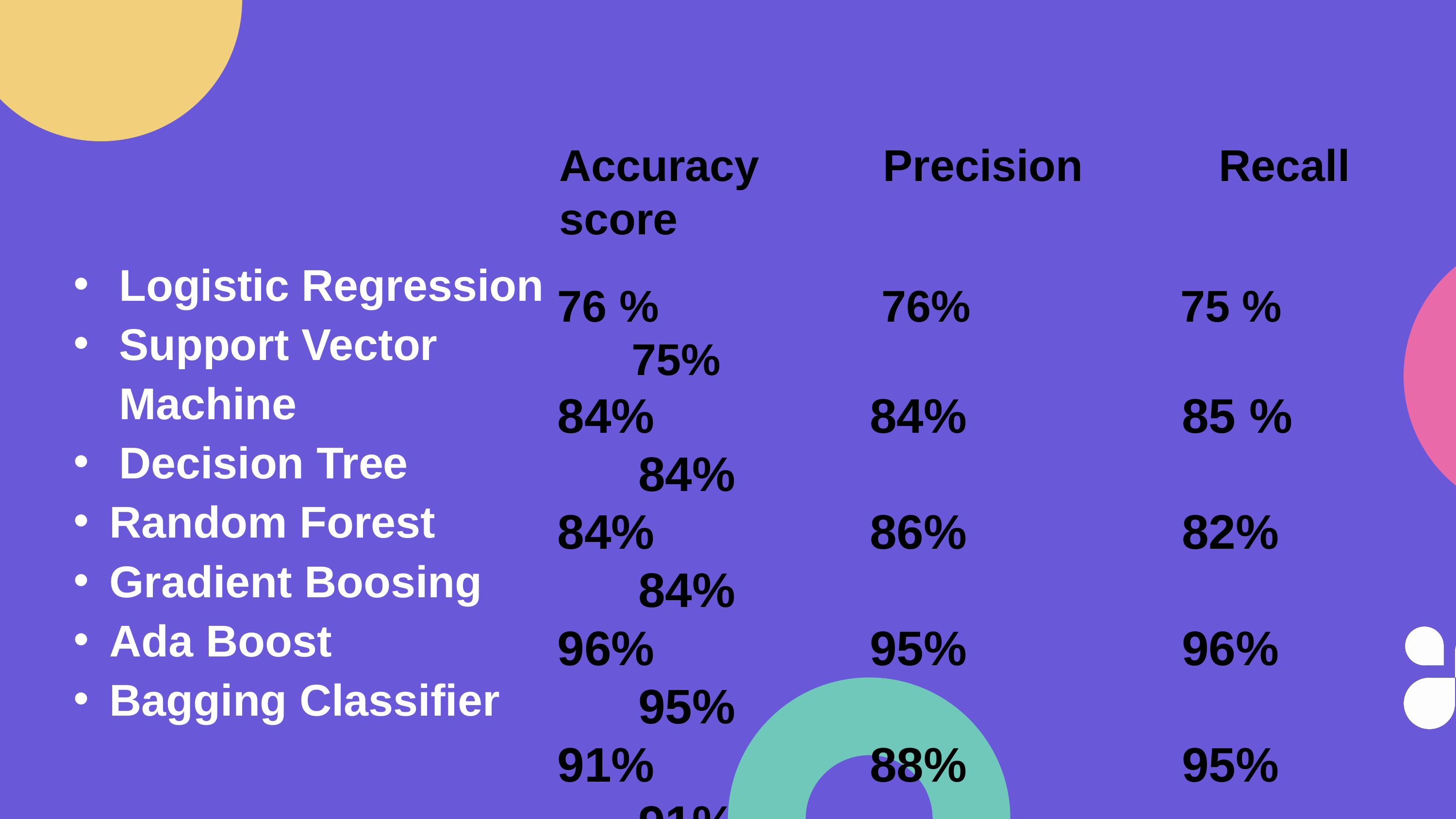

Accuracy          Precision           Recall             F1 score

Logistic Regression
Support Vector Machine
Decision Tree
Random Forest
Gradient Boosing
Ada Boost
Bagging Classifier

76 %                  76%                 75 %                  75%
84%                84%                85 %                84%
84%                86%                82%                 84%
96%                95%                96%                 95%
91%                88%                95%                 91%
82%                82%                83%                 83%
92%               93%                 91%                 92%